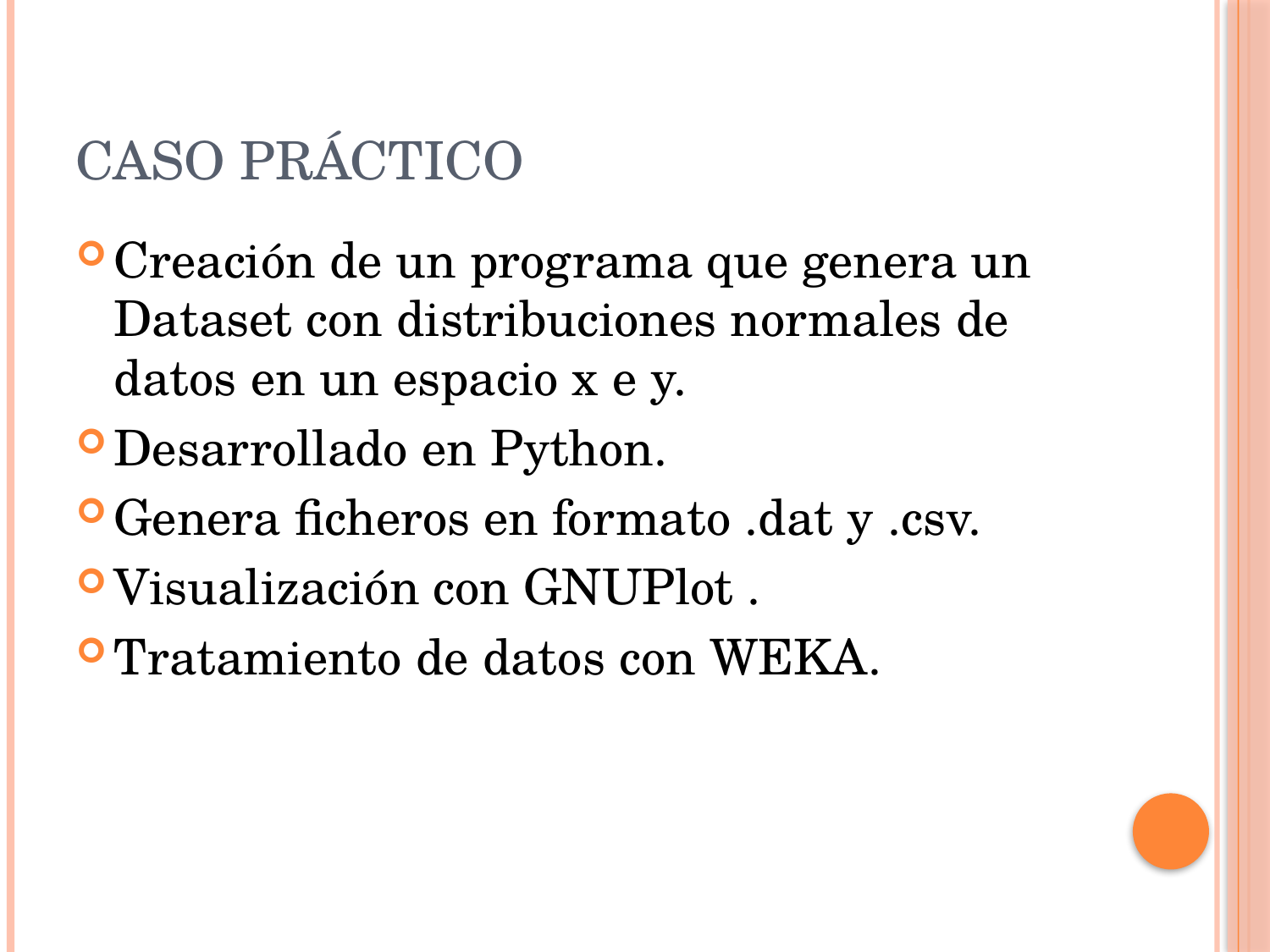

# Caso práctico
Creación de un programa que genera un Dataset con distribuciones normales de datos en un espacio x e y.
Desarrollado en Python.
Genera ficheros en formato .dat y .csv.
Visualización con GNUPlot .
Tratamiento de datos con WEKA.